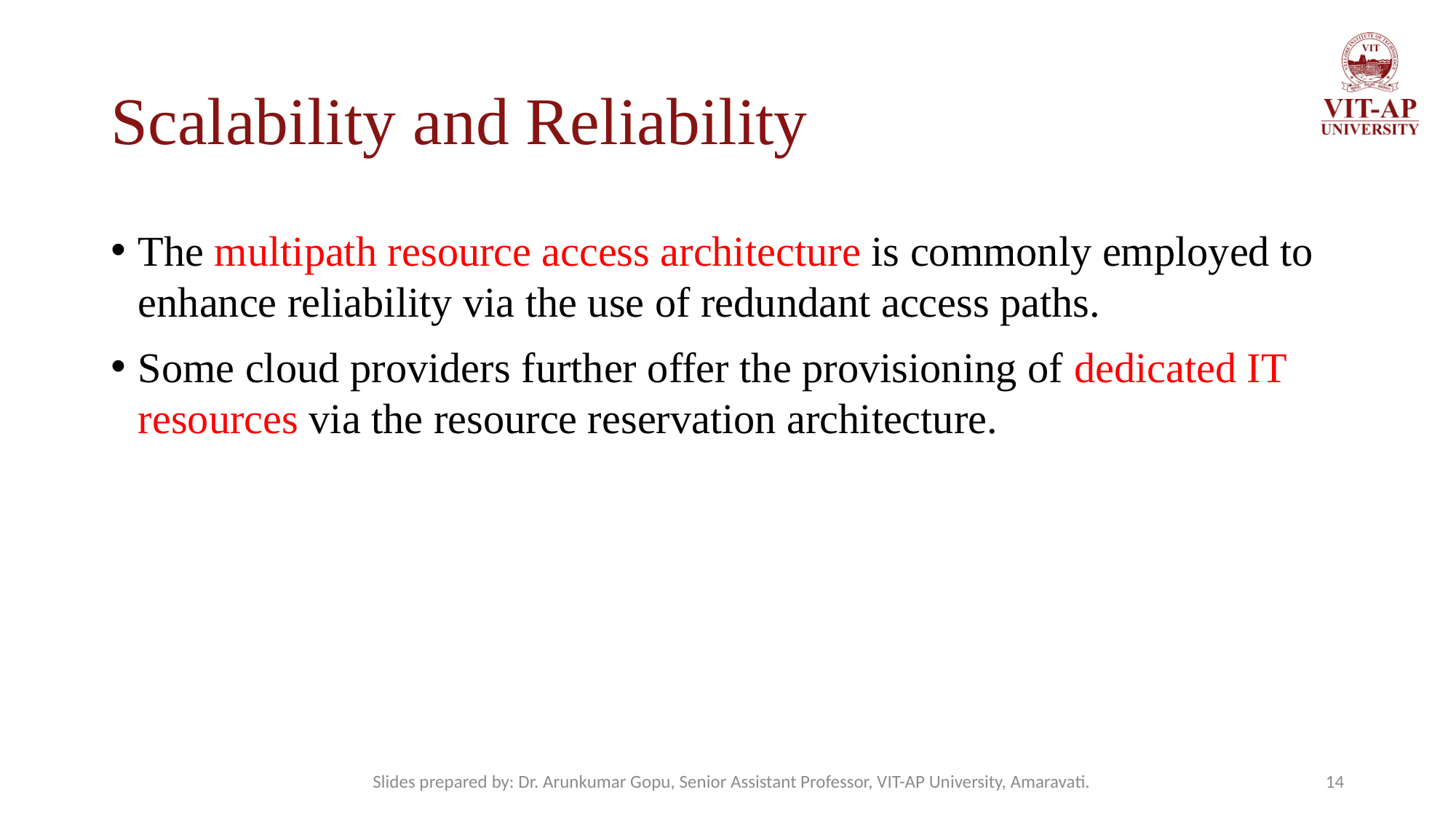

# Scalability and Reliability
The multipath resource access architecture is commonly employed to enhance reliability via the use of redundant access paths.
Some cloud providers further offer the provisioning of dedicated IT resources via the resource reservation architecture.
Slides prepared by: Dr. Arunkumar Gopu, Senior Assistant Professor, VIT-AP University, Amaravati.
14